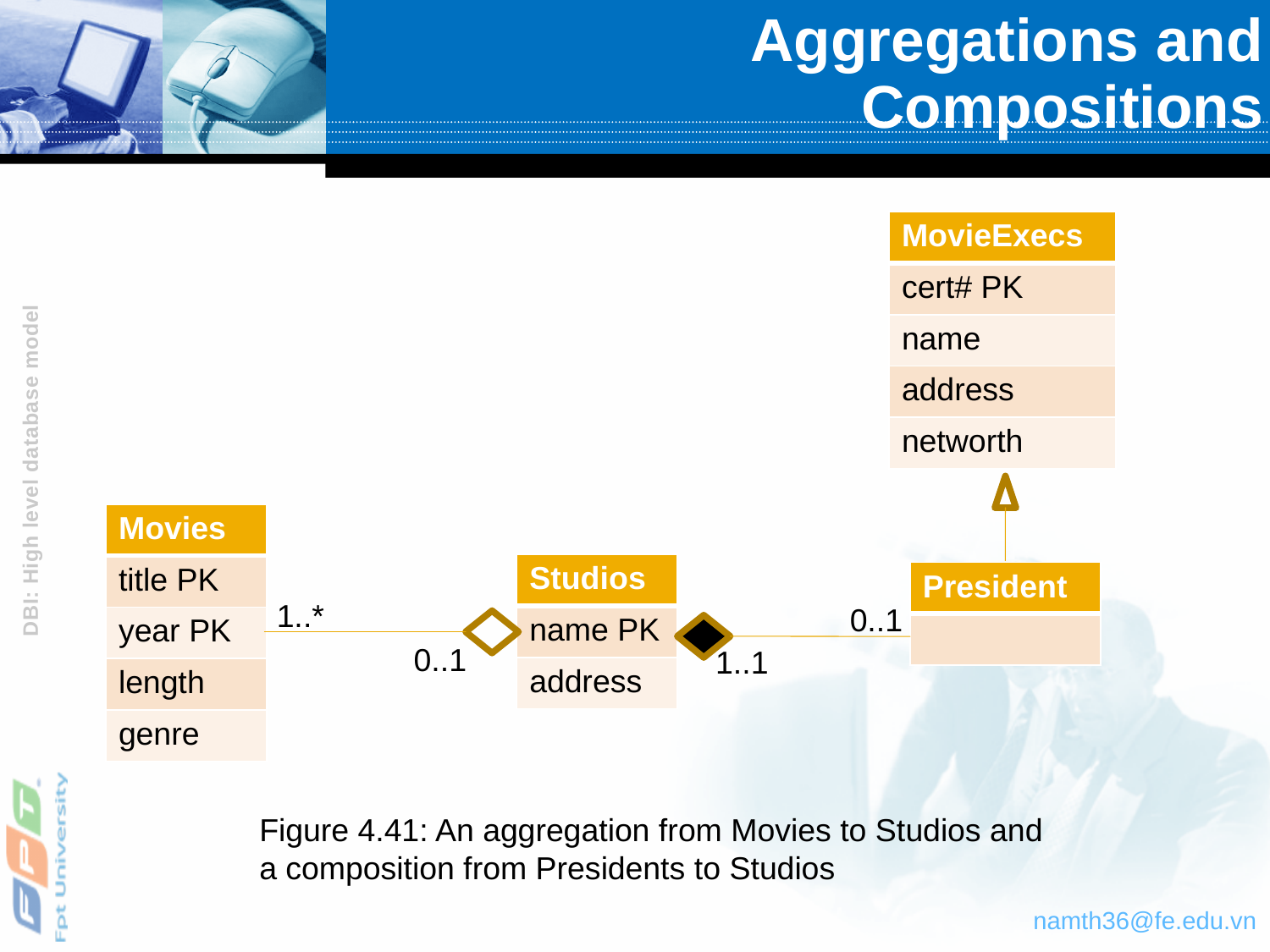

# Aggregations and Compositions
| MovieExecs |
| --- |
| cert# PK |
| name |
| address |
| networth |

| Movies |
| --- |
| title PK |
| year PK |
| length |
| genre |
| Studios |
| --- |
| name PK |
| address |
| President |
| --- |
|  |
1..*

0..1
0..1

1..1
Figure 4.41: An aggregation from Movies to Studios and
a composition from Presidents to Studios